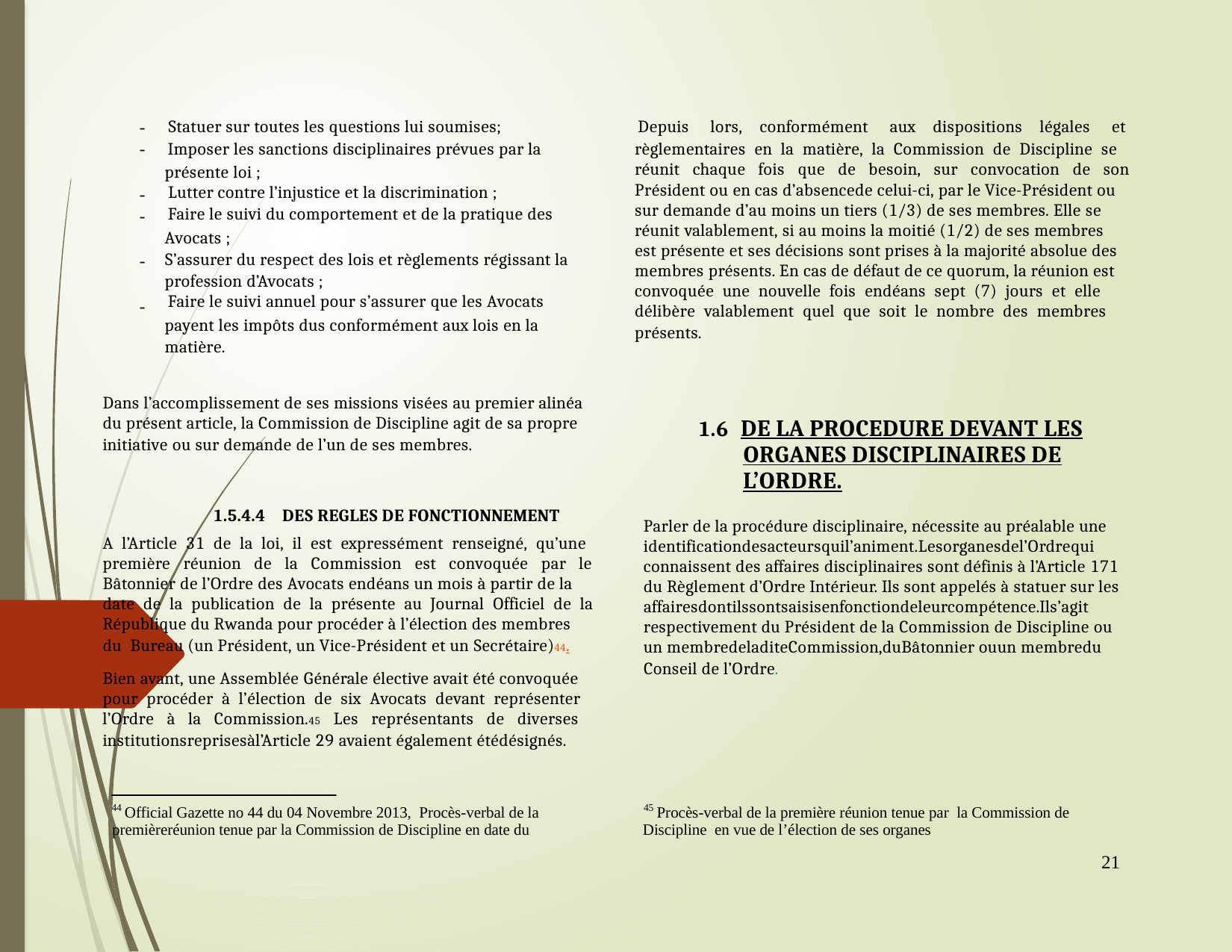

Statuer sur toutes les questions lui soumises;
	Imposer les sanctions disciplinaires prévues par la
présente loi ;
	Lutter contre l’injustice et la discrimination ;
	Faire le suivi du comportement et de la pratique des
Avocats ;
S’assurer du respect des lois et règlements régissant la
profession d’Avocats ;
	Faire le suivi annuel pour s’assurer que les Avocats
payent les impôts dus conformément aux lois en la
matière.
	Depuis     lors,    conformément     aux    dispositions    légales     et
règlementaires  en  la  matière,  la  Commission  de  Discipline  se
réunit   chaque   fois   que   de   besoin,   sur   convocation   de   son
Président ou en cas d’absencede celui-ci, par le Vice-Président ou
sur demande d’au moins un tiers (1/3) de ses membres. Elle se
réunit valablement, si au moins la moitié (1/2) de ses membres
est présente et ses décisions sont prises à la majorité absolue des
membres présents. En cas de défaut de ce quorum, la réunion est
convoquée  une  nouvelle  fois  endéans  sept  (7)  jours  et  elle
délibère  valablement  quel  que  soit  le  nombre  des  membres
présents.
-
-

-
-

-

-
Dans l’accomplissement de ses missions visées au premier alinéa
du présent article, la Commission de Discipline agit de sa propre
initiative ou sur demande de l’un de ses membres.

	1.5.4.4    DES REGLES DE FONCTIONNEMENT
A  l’Article  31  de  la  loi,  il  est  expressément  renseigné,  qu’une
première   réunion   de   la   Commission   est   convoquée   par   le
Bâtonnier de l’Ordre des Avocats endéans un mois à partir de la
date  de  la  publication  de  la  présente  au  Journal  Officiel  de  la
République du Rwanda pour procéder à l’élection des membres
du  Bureau (un Président, un Vice-Président et un Secrétaire)44.
Bien avant, une Assemblée Générale élective avait été convoquée
pour  procéder  à  l’élection  de  six  Avocats  devant  représenter
l’Ordre   à   la   Commission.45   Les   représentants   de   diverses
institutionsreprisesàl’Article 29 avaient également étédésignés.
	1.6  DE LA PROCEDURE DEVANT LES
		ORGANES DISCIPLINAIRES DE
		L’ORDRE.

Parler de la procédure disciplinaire, nécessite au préalable une
identificationdesacteursquil’animent.Lesorganesdel’Ordrequi
connaissent des affaires disciplinaires sont définis à l’Article 171
du Règlement d’Ordre Intérieur. Ils sont appelés à statuer sur les
affairesdontilssontsaisisenfonctiondeleurcompétence.Ils’agit
respectivement du Président de la Commission de Discipline ou
un membredeladiteCommission,duBâtonnier ouun membredu
Conseil de l’Ordre.

44
45
Official Gazette no 44 du 04 Novembre 2013,  Procès-verbal de la
Procès-verbal de la première réunion tenue par  la Commission de
premièreréunion tenue par la Commission de Discipline en date du
Discipline  en vue de l’élection de ses organes
21